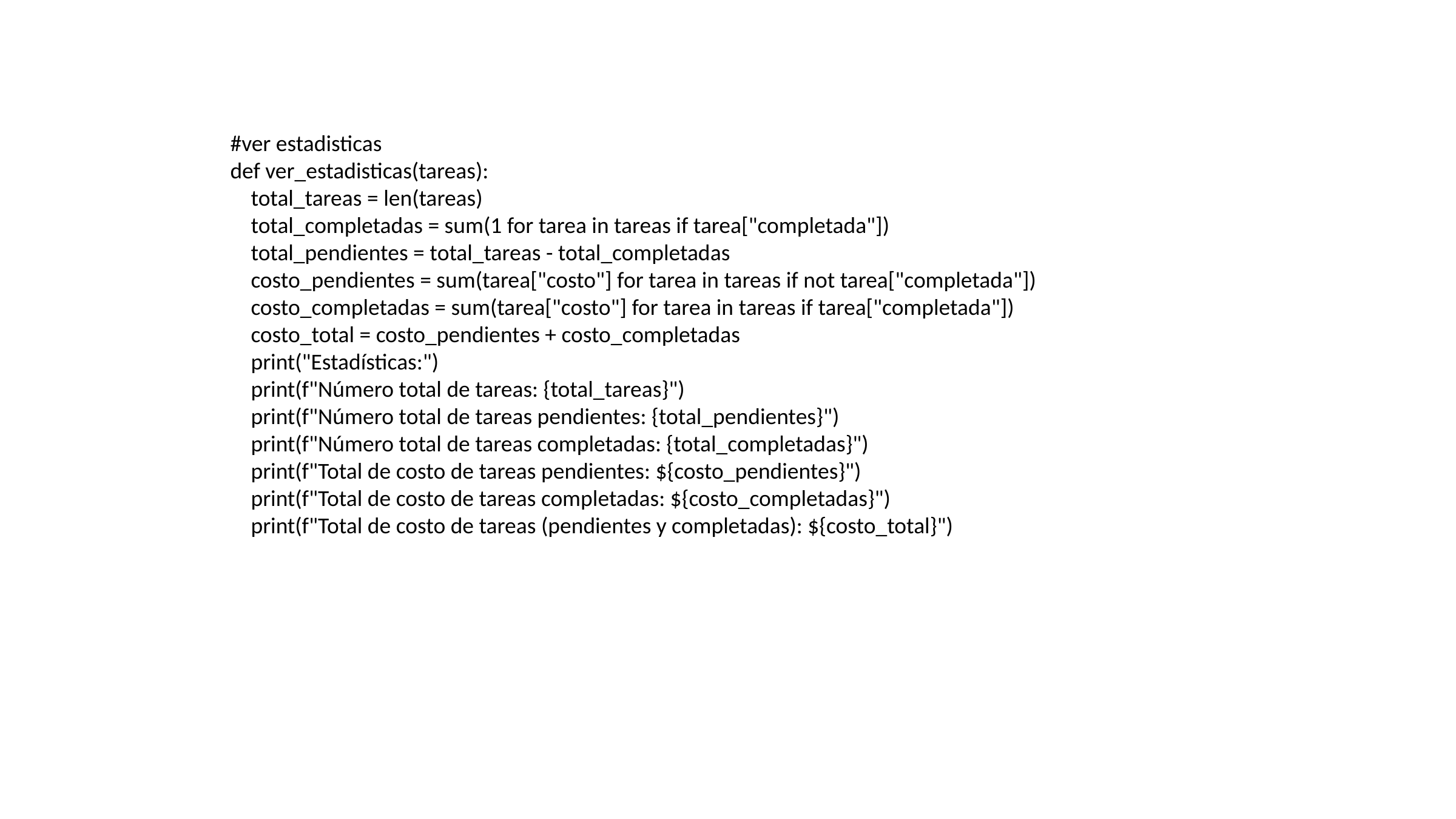

#ver estadisticas
def ver_estadisticas(tareas):
    total_tareas = len(tareas)
    total_completadas = sum(1 for tarea in tareas if tarea["completada"])
    total_pendientes = total_tareas - total_completadas
    costo_pendientes = sum(tarea["costo"] for tarea in tareas if not tarea["completada"])
    costo_completadas = sum(tarea["costo"] for tarea in tareas if tarea["completada"])
    costo_total = costo_pendientes + costo_completadas
    print("Estadísticas:")
    print(f"Número total de tareas: {total_tareas}")
    print(f"Número total de tareas pendientes: {total_pendientes}")
    print(f"Número total de tareas completadas: {total_completadas}")
    print(f"Total de costo de tareas pendientes: ${costo_pendientes}")
    print(f"Total de costo de tareas completadas: ${costo_completadas}")
    print(f"Total de costo de tareas (pendientes y completadas): ${costo_total}")